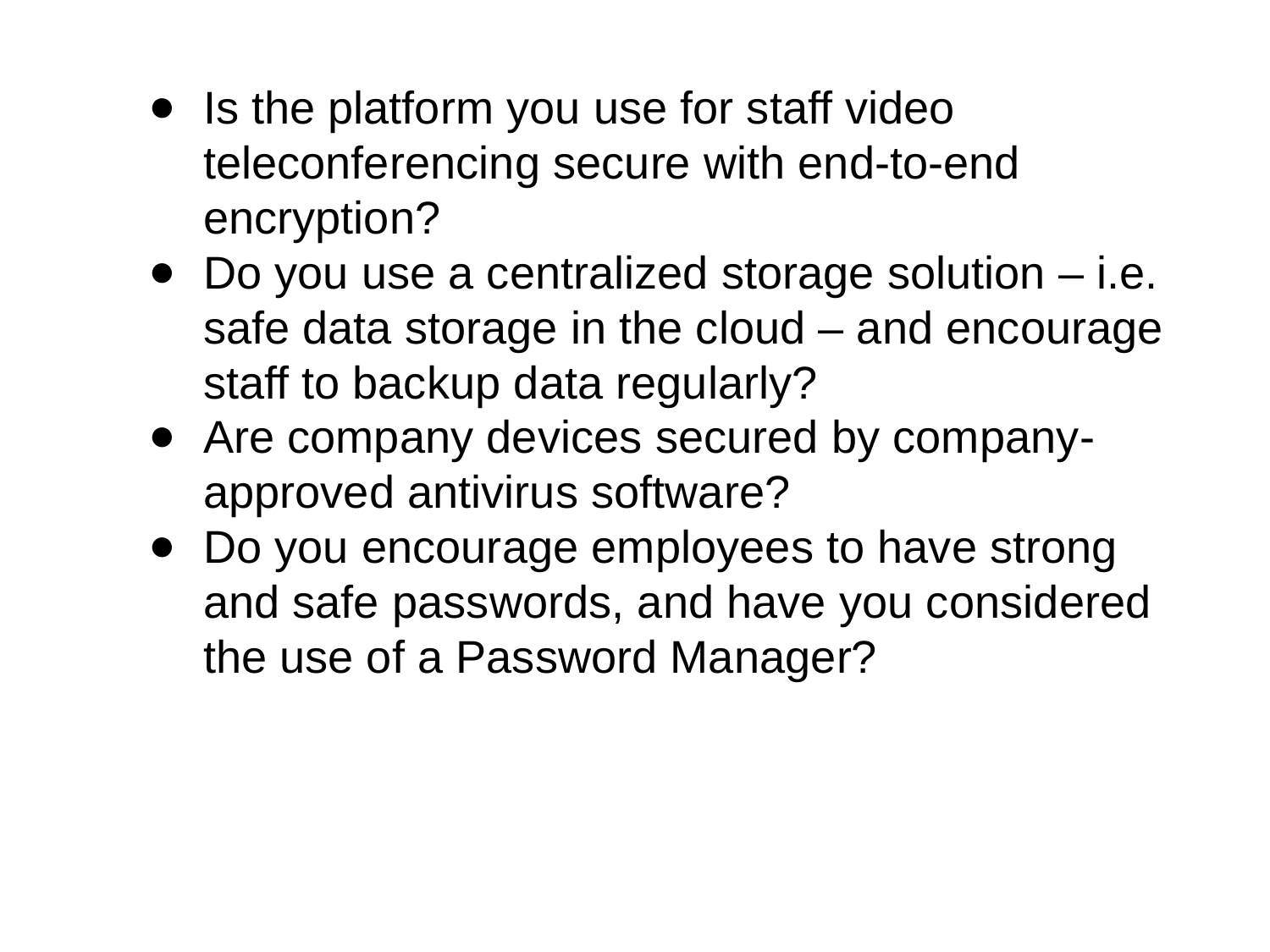

Is the platform you use for staff video teleconferencing secure with end-to-end encryption?
Do you use a centralized storage solution – i.e. safe data storage in the cloud – and encourage staff to backup data regularly?
Are company devices secured by company-approved antivirus software?
Do you encourage employees to have strong and safe passwords, and have you considered the use of a Password Manager?